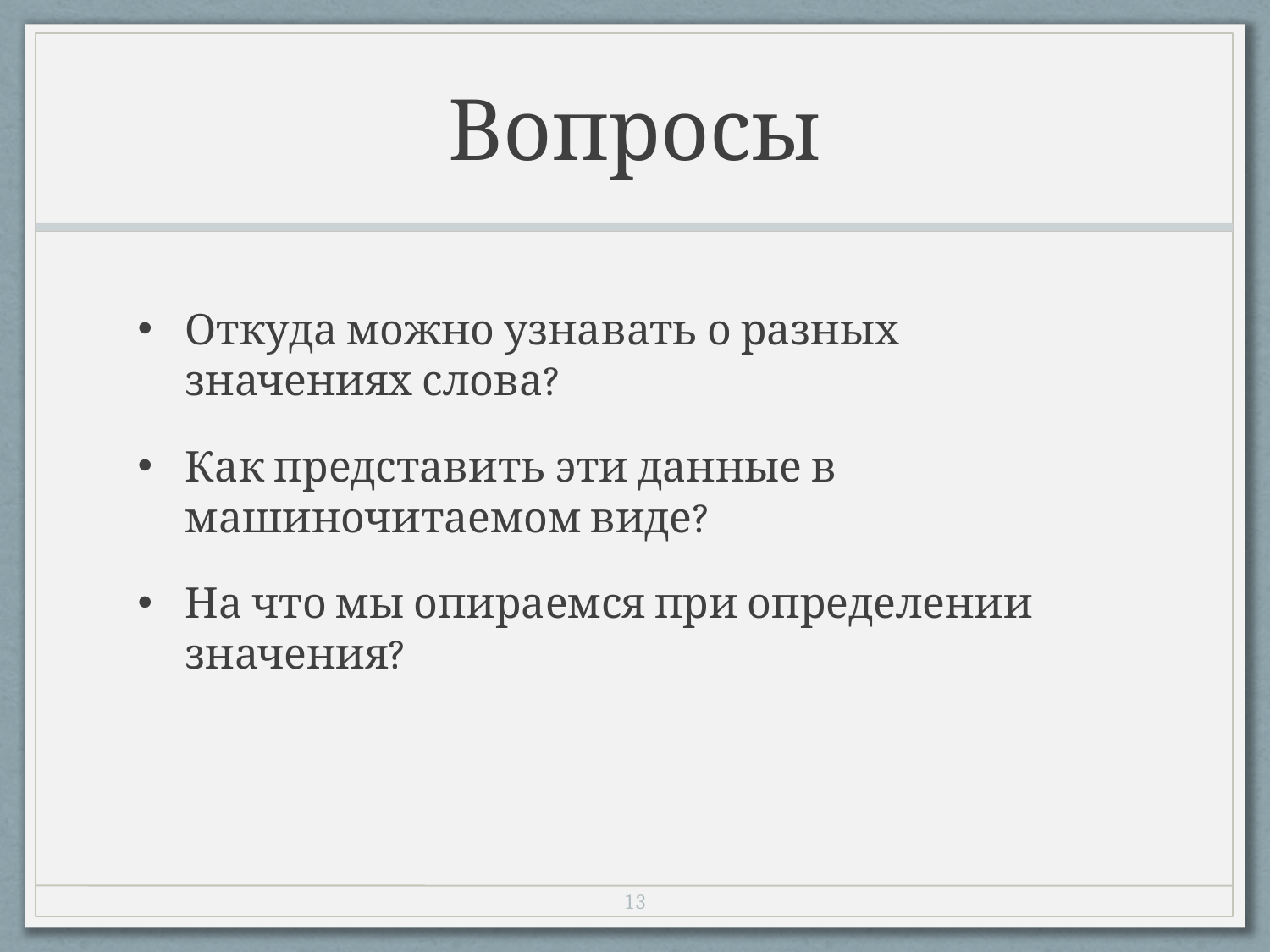

# Вопросы
Откуда можно узнавать о разных значениях слова?
Как представить эти данные в машиночитаемом виде?
На что мы опираемся при определении значения?
13